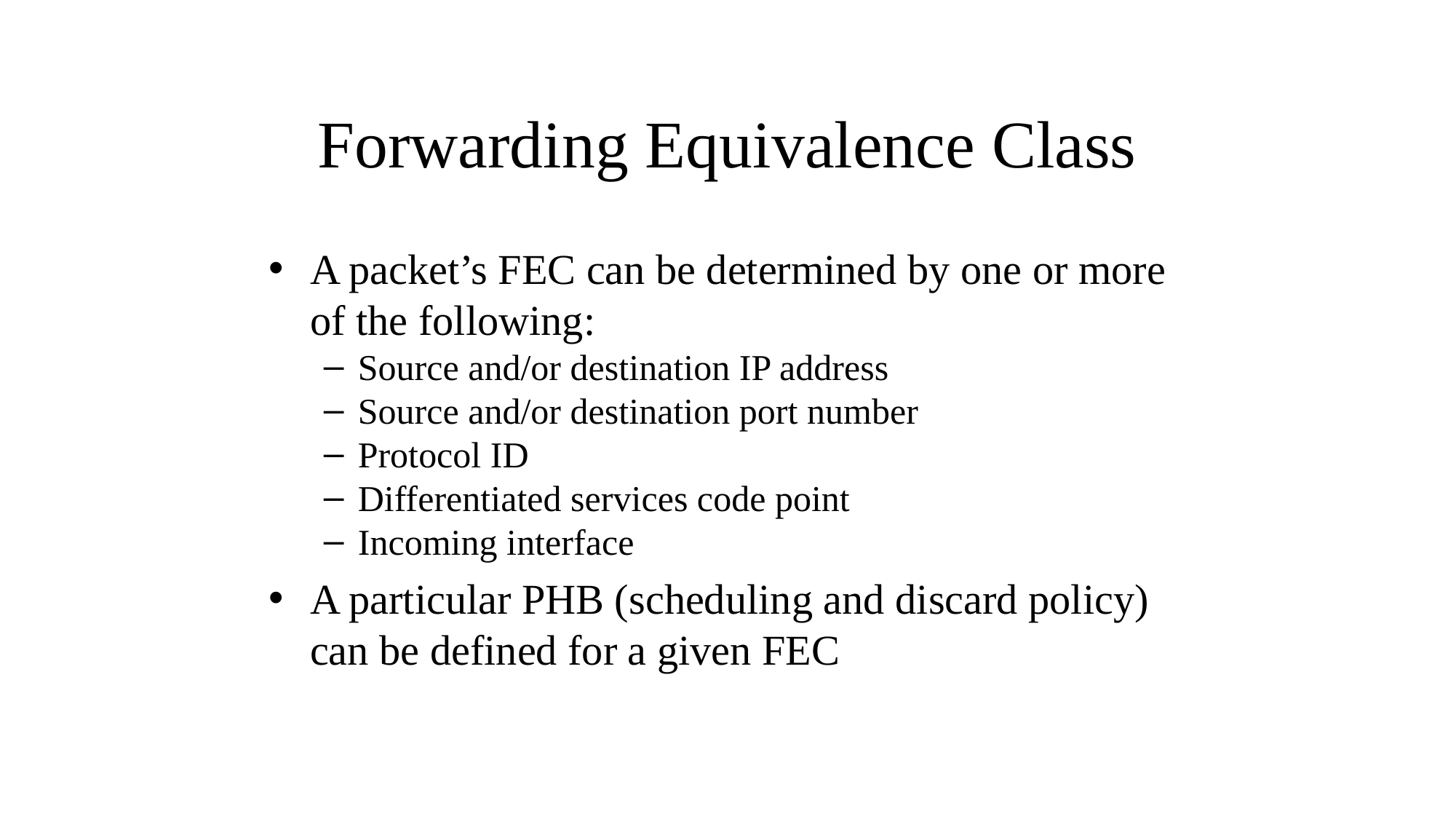

# Forwarding Equivalence Class
A packet’s FEC can be determined by one or more of the following:
Source and/or destination IP address
Source and/or destination port number
Protocol ID
Differentiated services code point
Incoming interface
A particular PHB (scheduling and discard policy) can be defined for a given FEC